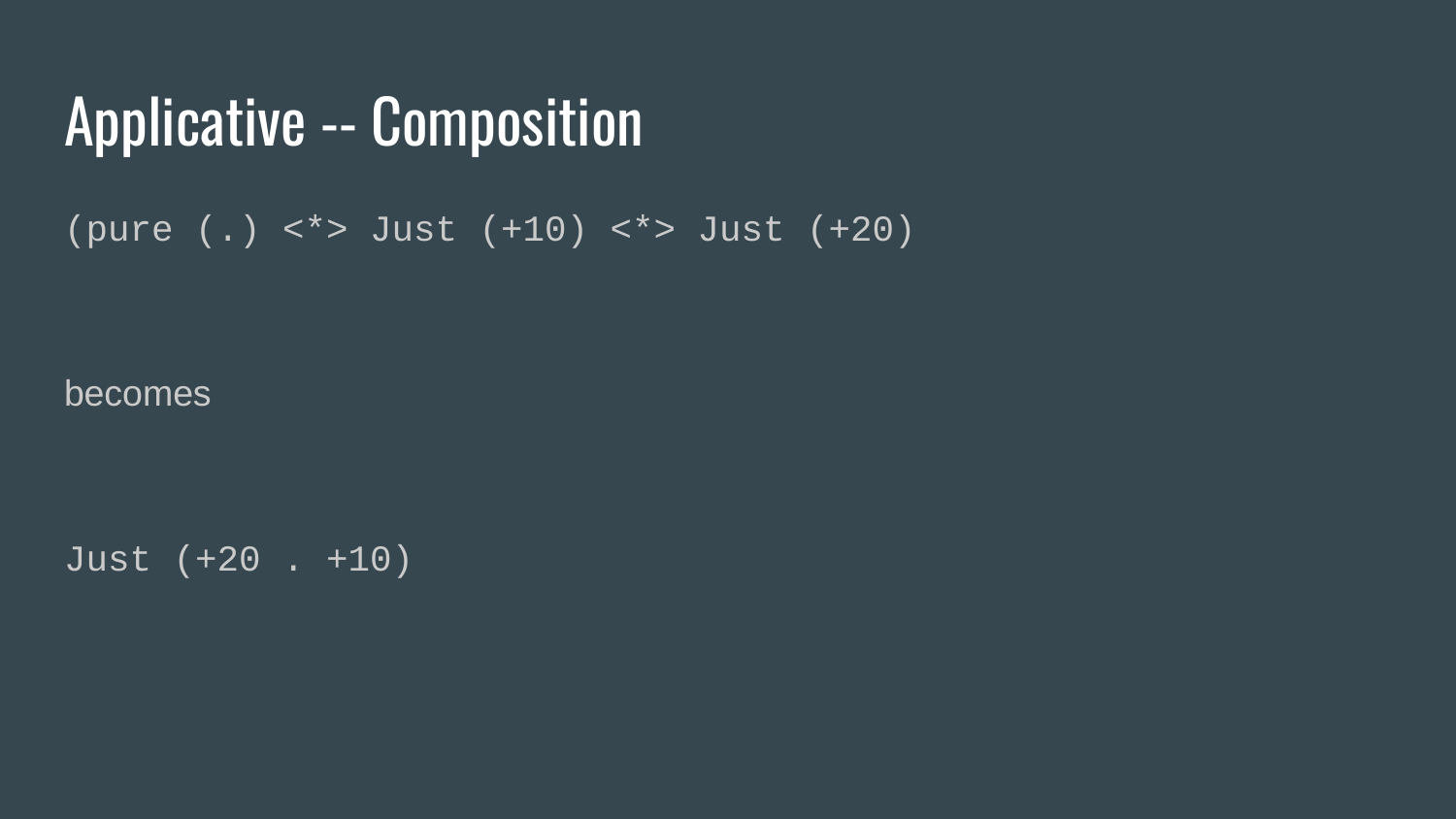

# Applicative -- Composition

(pure (.) <*> Just (+10) <*> Just (+20)

becomes

Just (+20 . +10)